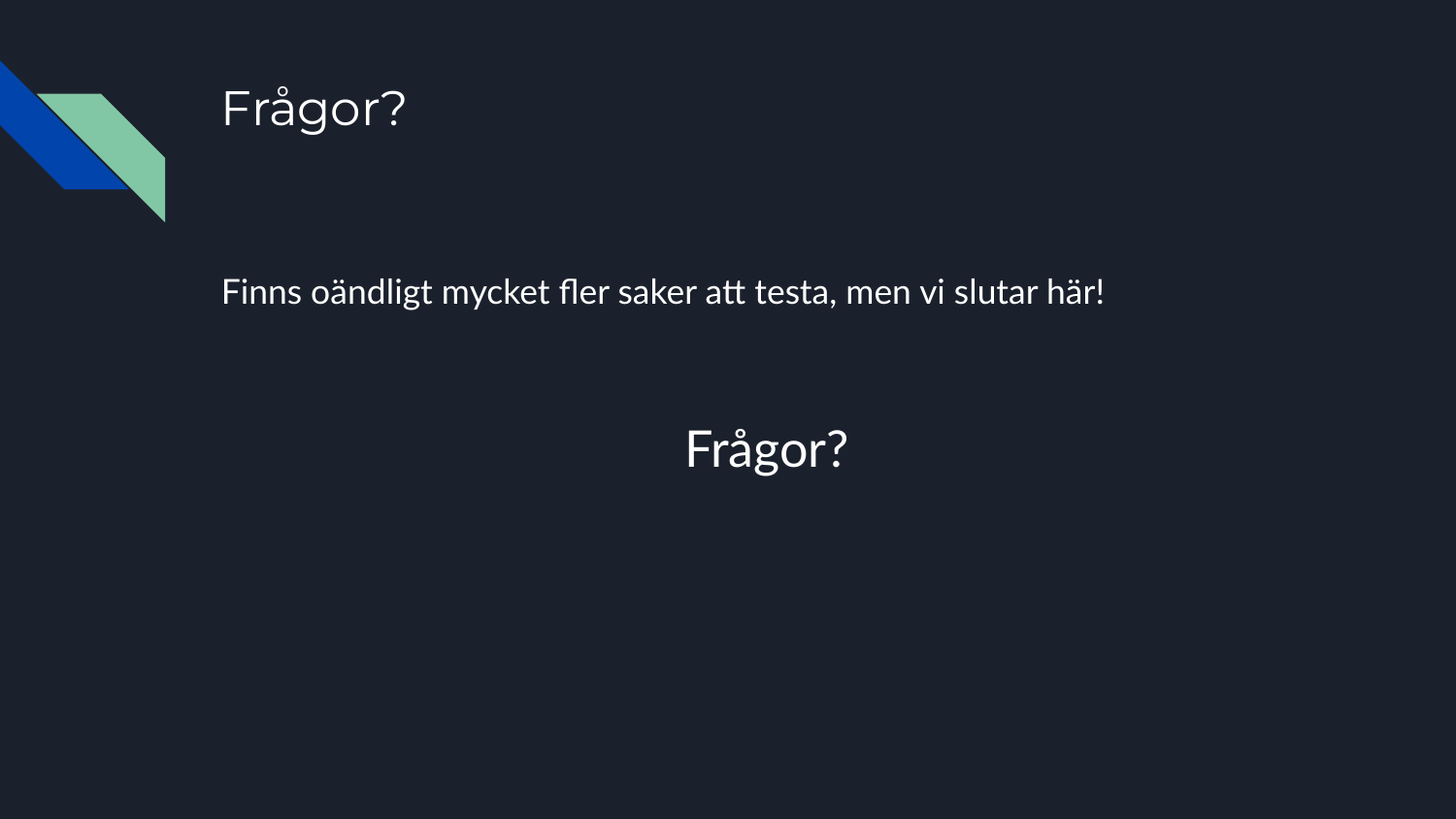

# Frågor?
Finns oändligt mycket fler saker att testa, men vi slutar här!

Frågor?